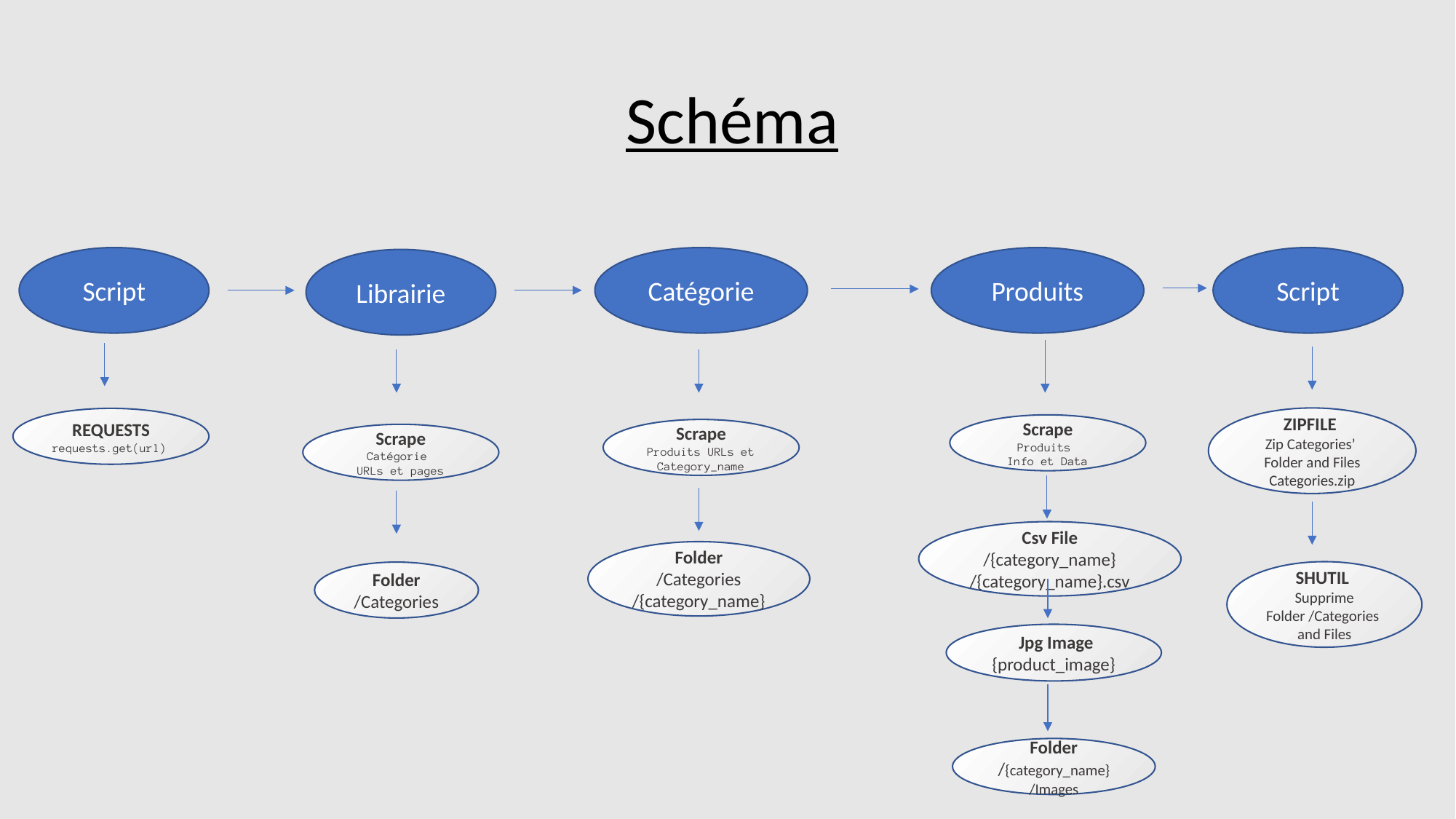

# Schéma
Script
Catégorie
Produits
Script
Librairie
ZIPFILE
Zip Categories’
Folder and Files
Categories.zip
REQUESTS
requests.get(url)
Scrape
Produits
Info et Data
Scrape
Produits URLs et Category_name
Scrape
Catégorie
URLs et pages
Csv File
/{category_name}
/{category_name}.csv
Folder
/Categories
/{category_name}
SHUTIL
Supprime Folder /Categories
and Files
Folder
/Categories
 Jpg Image
{product_image}
Folder
/{category_name}
/Images